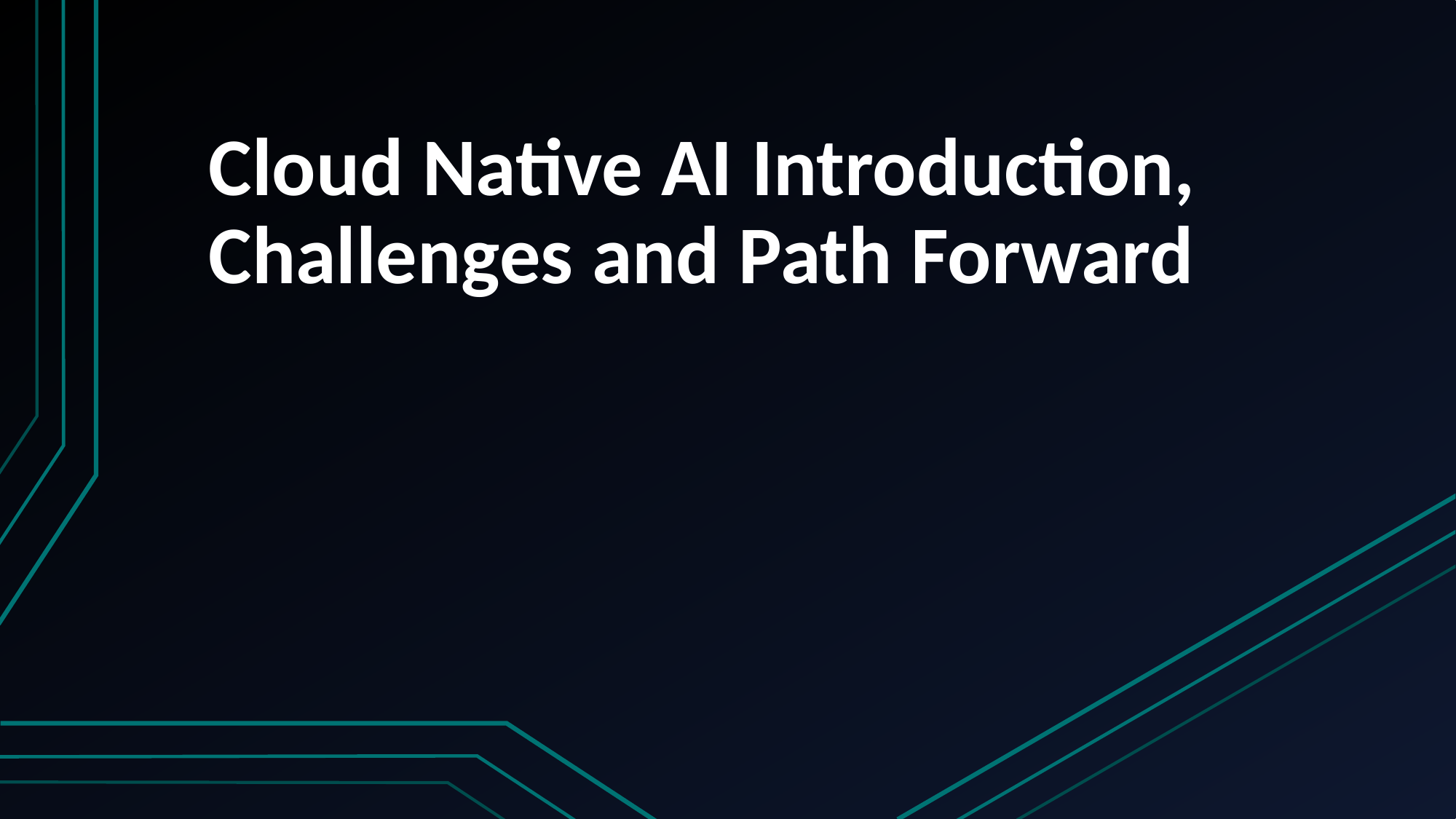

# Cloud Native AI Introduction, Challenges and Path Forward